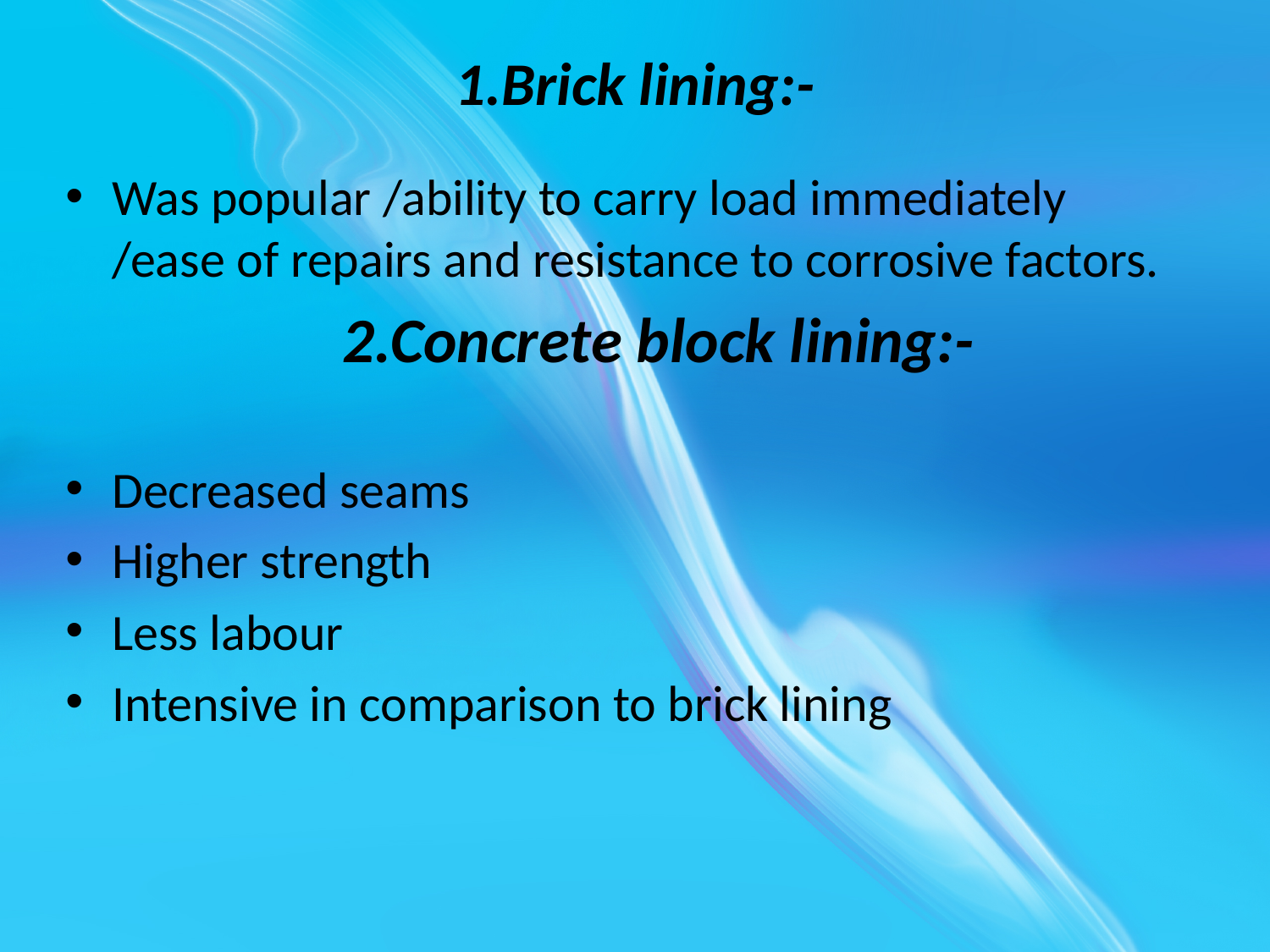

# 1.Brick lining:-
Was popular /ability to carry load immediately /ease of repairs and resistance to corrosive factors.
      2.Concrete block lining:-

Decreased seams
Higher strength
Less labour
Intensive in comparison to brick lining